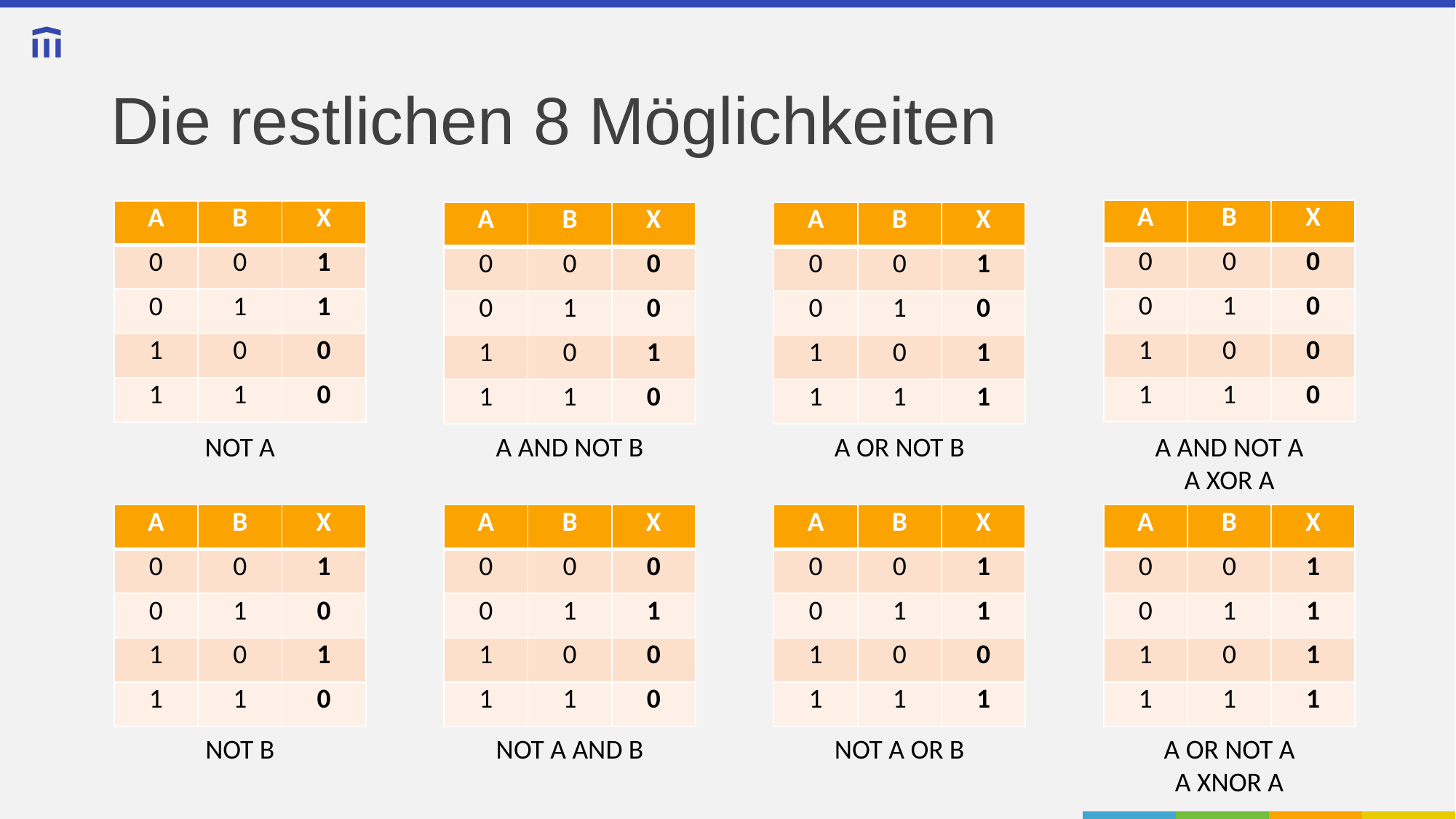

# Die restlichen 8 Möglichkeiten
| A | B | X |
| --- | --- | --- |
| 0 | 0 | 0 |
| 0 | 1 | 0 |
| 1 | 0 | 0 |
| 1 | 1 | 0 |
| A | B | X |
| --- | --- | --- |
| 0 | 0 | 1 |
| 0 | 1 | 1 |
| 1 | 0 | 0 |
| 1 | 1 | 0 |
| A | B | X |
| --- | --- | --- |
| 0 | 0 | 0 |
| 0 | 1 | 0 |
| 1 | 0 | 1 |
| 1 | 1 | 0 |
| A | B | X |
| --- | --- | --- |
| 0 | 0 | 1 |
| 0 | 1 | 0 |
| 1 | 0 | 1 |
| 1 | 1 | 1 |
NOT A
A AND NOT B
A OR NOT B
A AND NOT A
A XOR A
| A | B | X |
| --- | --- | --- |
| 0 | 0 | 1 |
| 0 | 1 | 0 |
| 1 | 0 | 1 |
| 1 | 1 | 0 |
| A | B | X |
| --- | --- | --- |
| 0 | 0 | 0 |
| 0 | 1 | 1 |
| 1 | 0 | 0 |
| 1 | 1 | 0 |
| A | B | X |
| --- | --- | --- |
| 0 | 0 | 1 |
| 0 | 1 | 1 |
| 1 | 0 | 0 |
| 1 | 1 | 1 |
| A | B | X |
| --- | --- | --- |
| 0 | 0 | 1 |
| 0 | 1 | 1 |
| 1 | 0 | 1 |
| 1 | 1 | 1 |
NOT B
NOT A AND B
NOT A OR B
A OR NOT A
A XNOR A